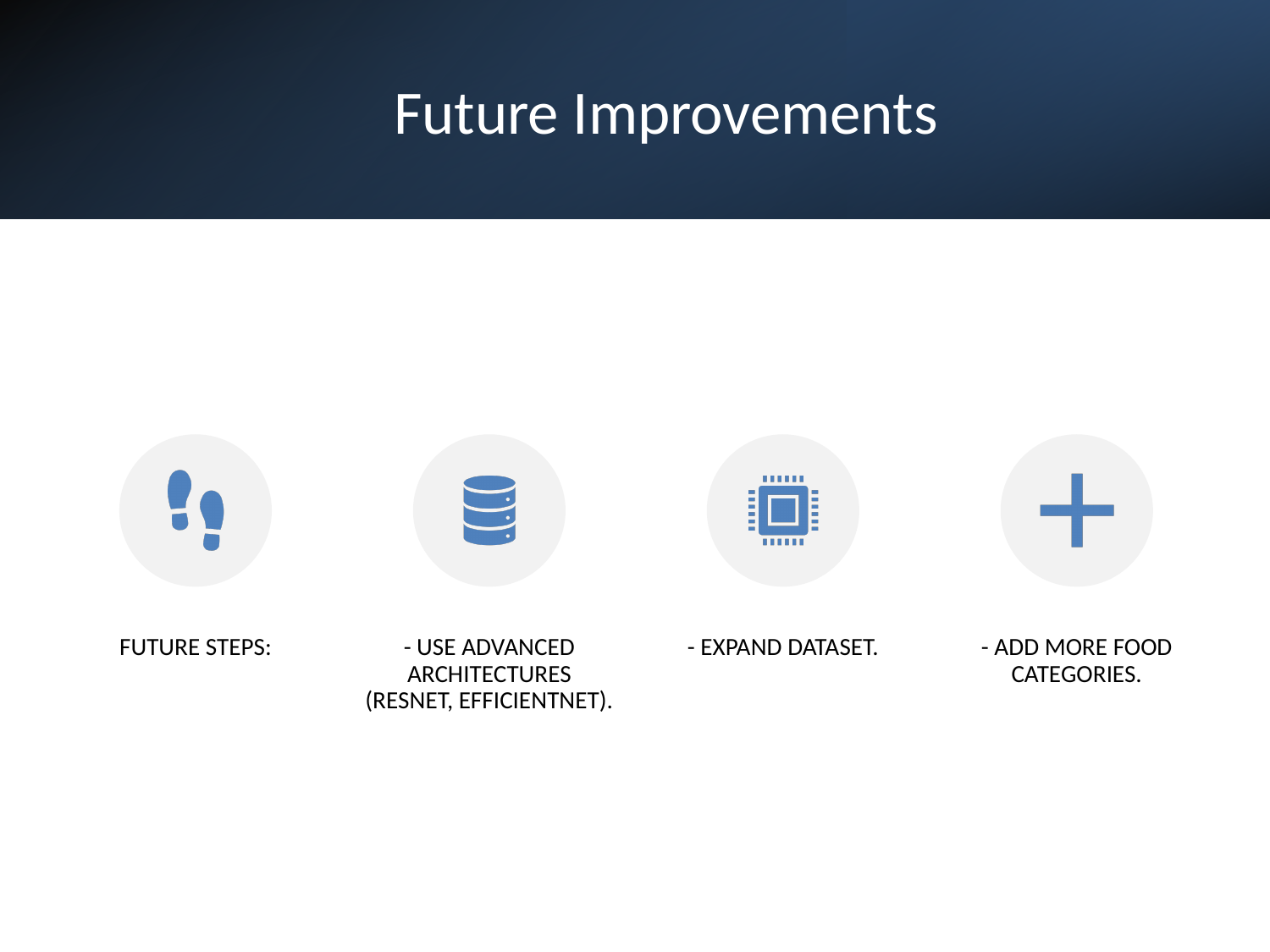

# Future Improvements
Future Steps:
- Use Advanced Architectures (ResNet, EfficientNet).
- Expand Dataset.
- Add More Food Categories.